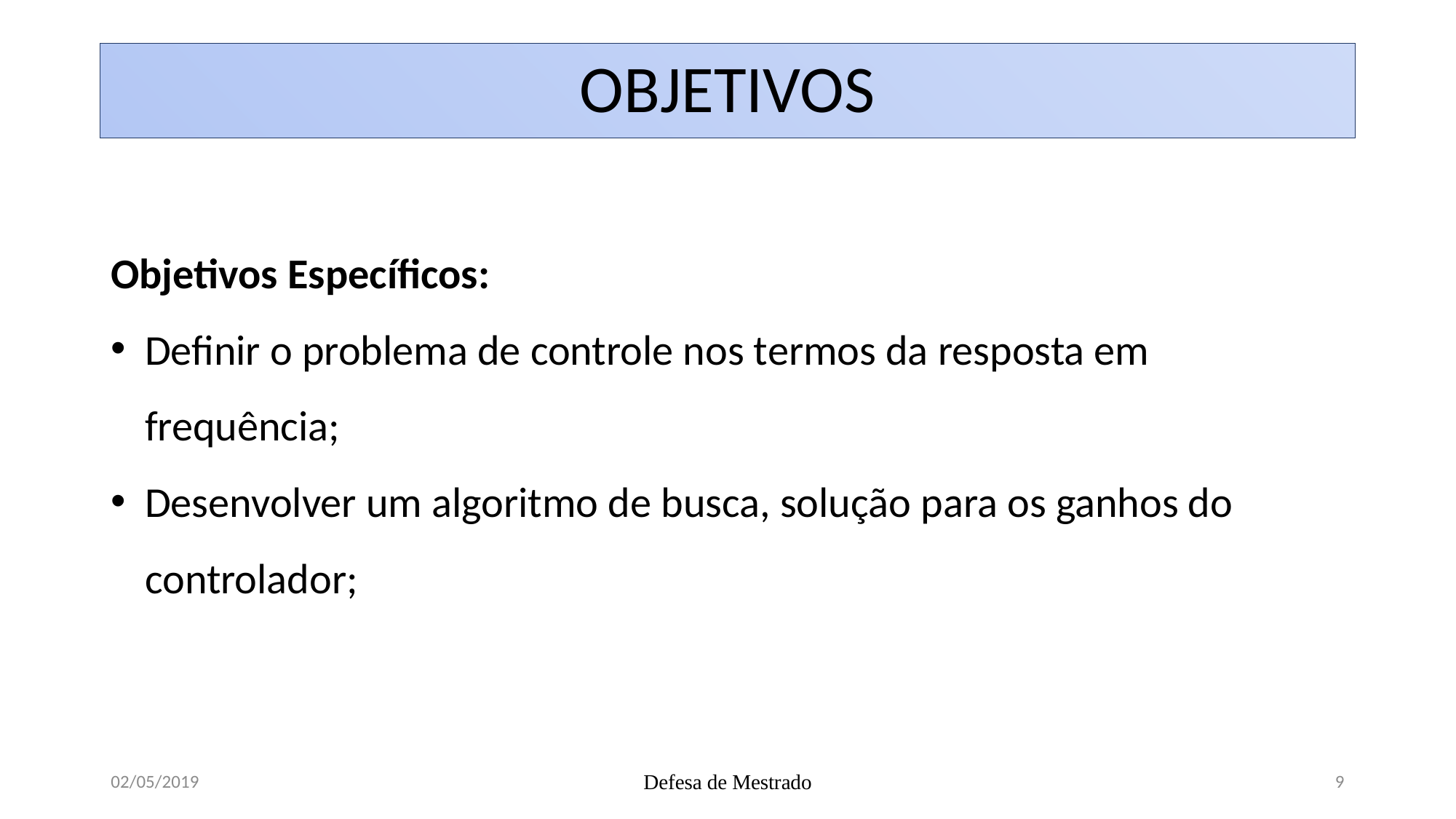

# OBJETIVOS
Objetivos Específicos:
Definir o problema de controle nos termos da resposta em frequência;
Desenvolver um algoritmo de busca, solução para os ganhos do controlador;
02/05/2019
Defesa de Mestrado
9